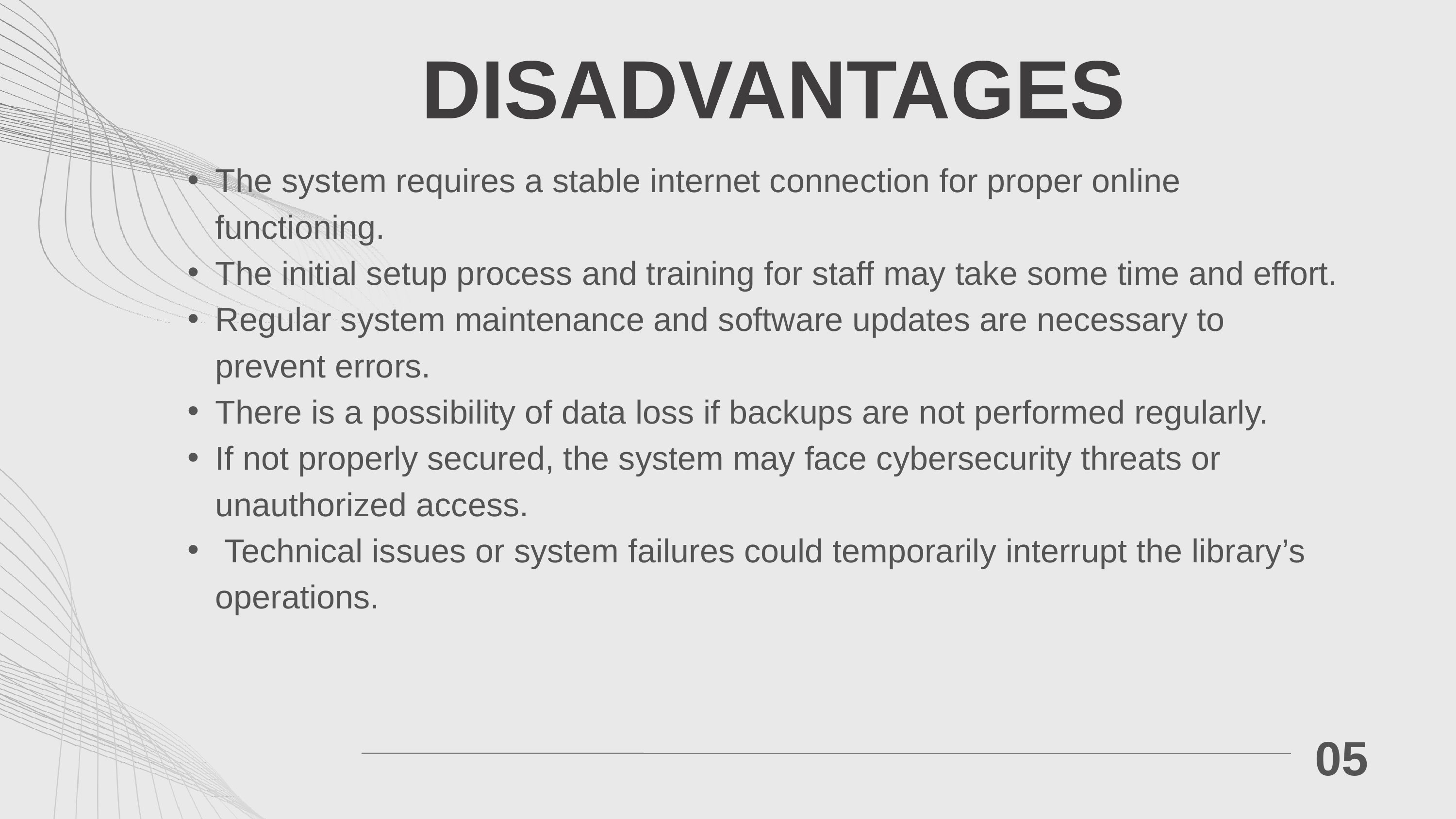

DISADVANTAGES
The system requires a stable internet connection for proper online functioning.
The initial setup process and training for staff may take some time and effort.
Regular system maintenance and software updates are necessary to prevent errors.
There is a possibility of data loss if backups are not performed regularly.
If not properly secured, the system may face cybersecurity threats or unauthorized access.
 Technical issues or system failures could temporarily interrupt the library’s operations.

05